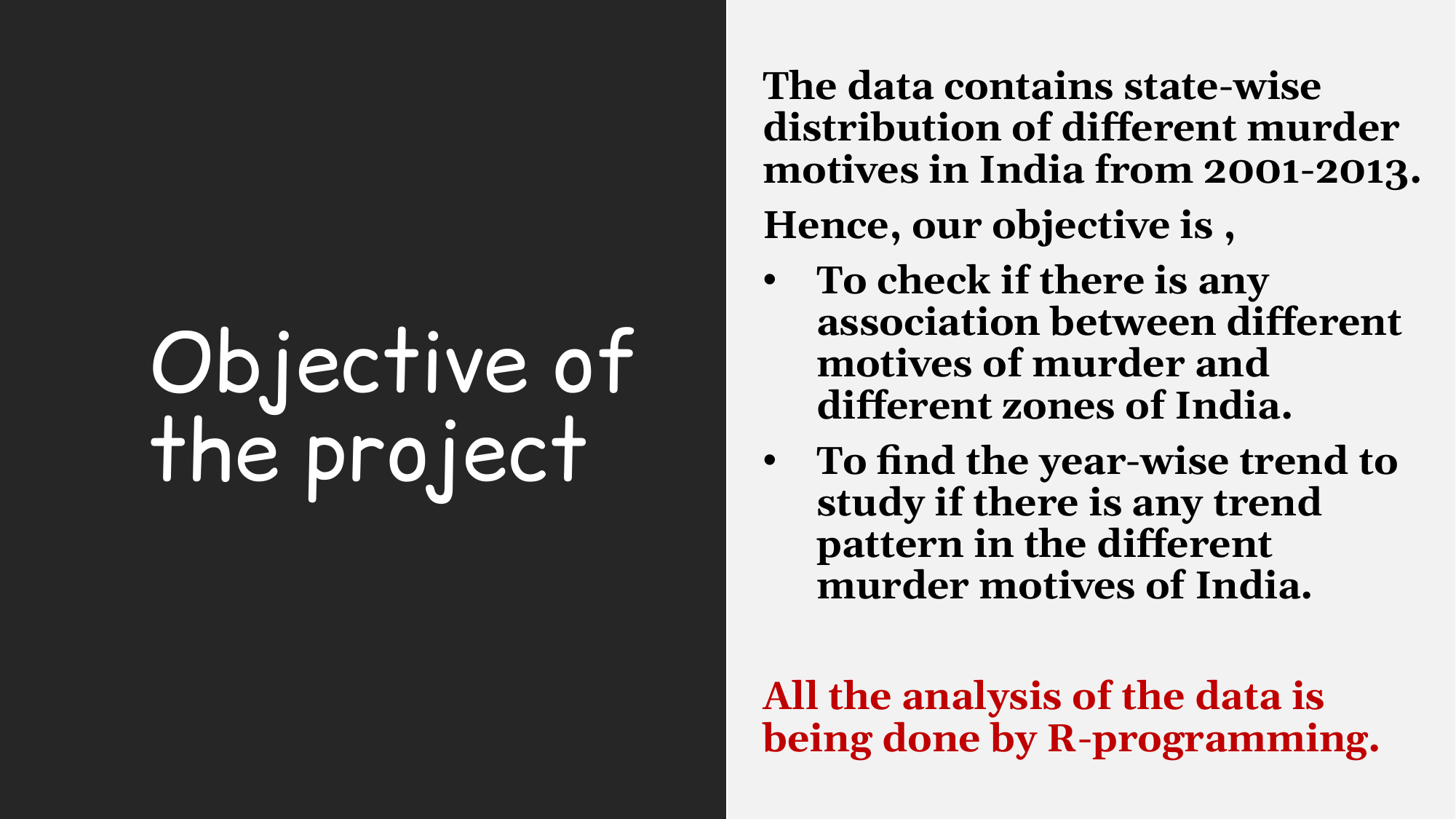

The data contains state-wise distribution of different murder motives in India from 2001-2013.
Hence, our objective is ,
To check if there is any association between different motives of murder and different zones of India.
To find the year-wise trend to study if there is any trend pattern in the different murder motives of India.

All the analysis of the data is being done by R-programming.
# Objective of the project